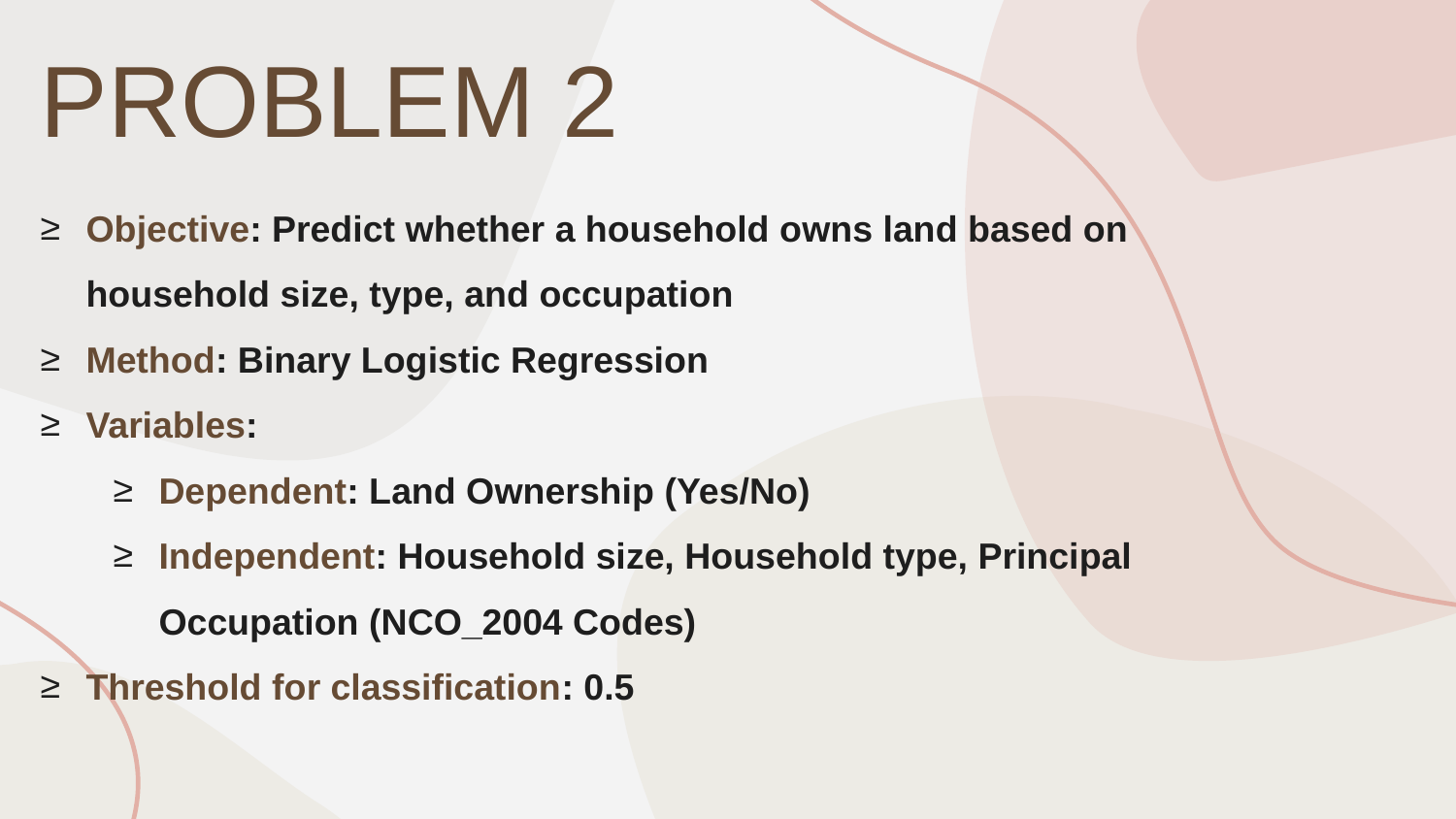

# PROBLEM 2
Objective: Predict whether a household owns land based on household size, type, and occupation
Method: Binary Logistic Regression
Variables:
Dependent: Land Ownership (Yes/No)
Independent: Household size, Household type, Principal Occupation (NCO_2004 Codes)
Threshold for classification: 0.5